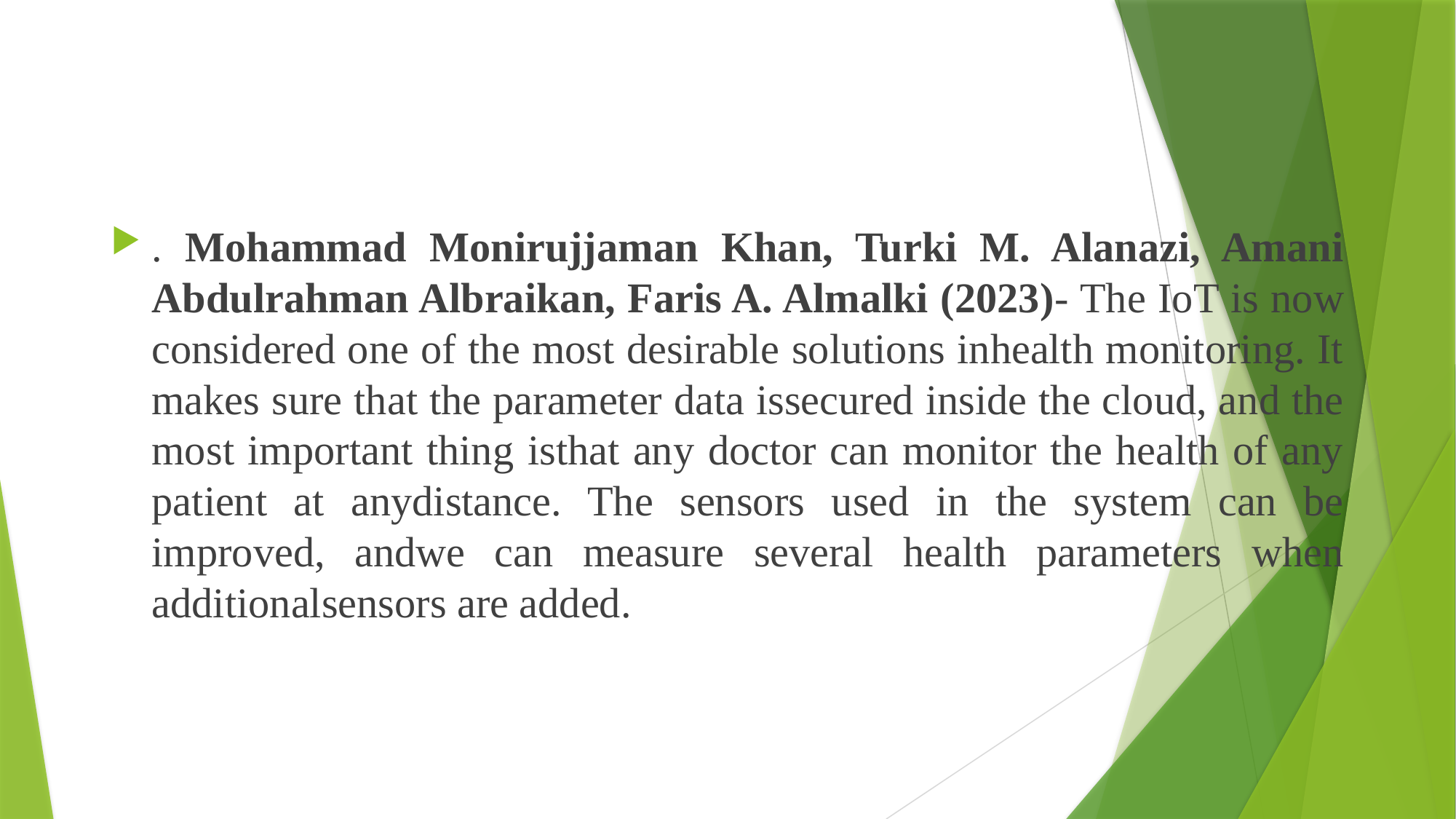

. Mohammad Monirujjaman Khan, Turki M. Alanazi, Amani Abdulrahman Albraikan, Faris A. Almalki (2023)- The IoT is now considered one of the most desirable solutions inhealth monitoring. It makes sure that the parameter data issecured inside the cloud, and the most important thing isthat any doctor can monitor the health of any patient at anydistance. The sensors used in the system can be improved, andwe can measure several health parameters when additionalsensors are added.